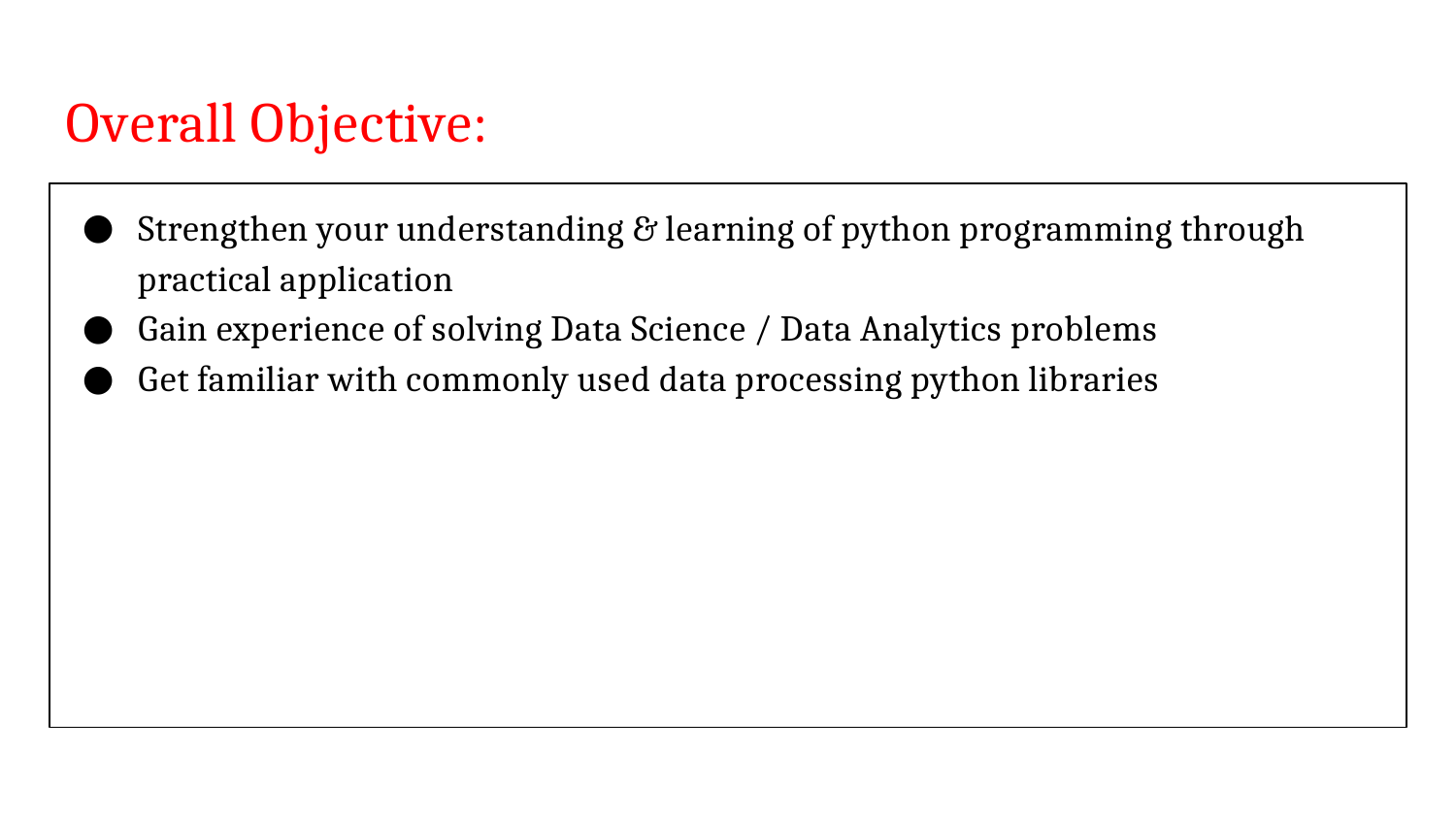

# Overall Objective:
Strengthen your understanding & learning of python programming through practical application
Gain experience of solving Data Science / Data Analytics problems
Get familiar with commonly used data processing python libraries